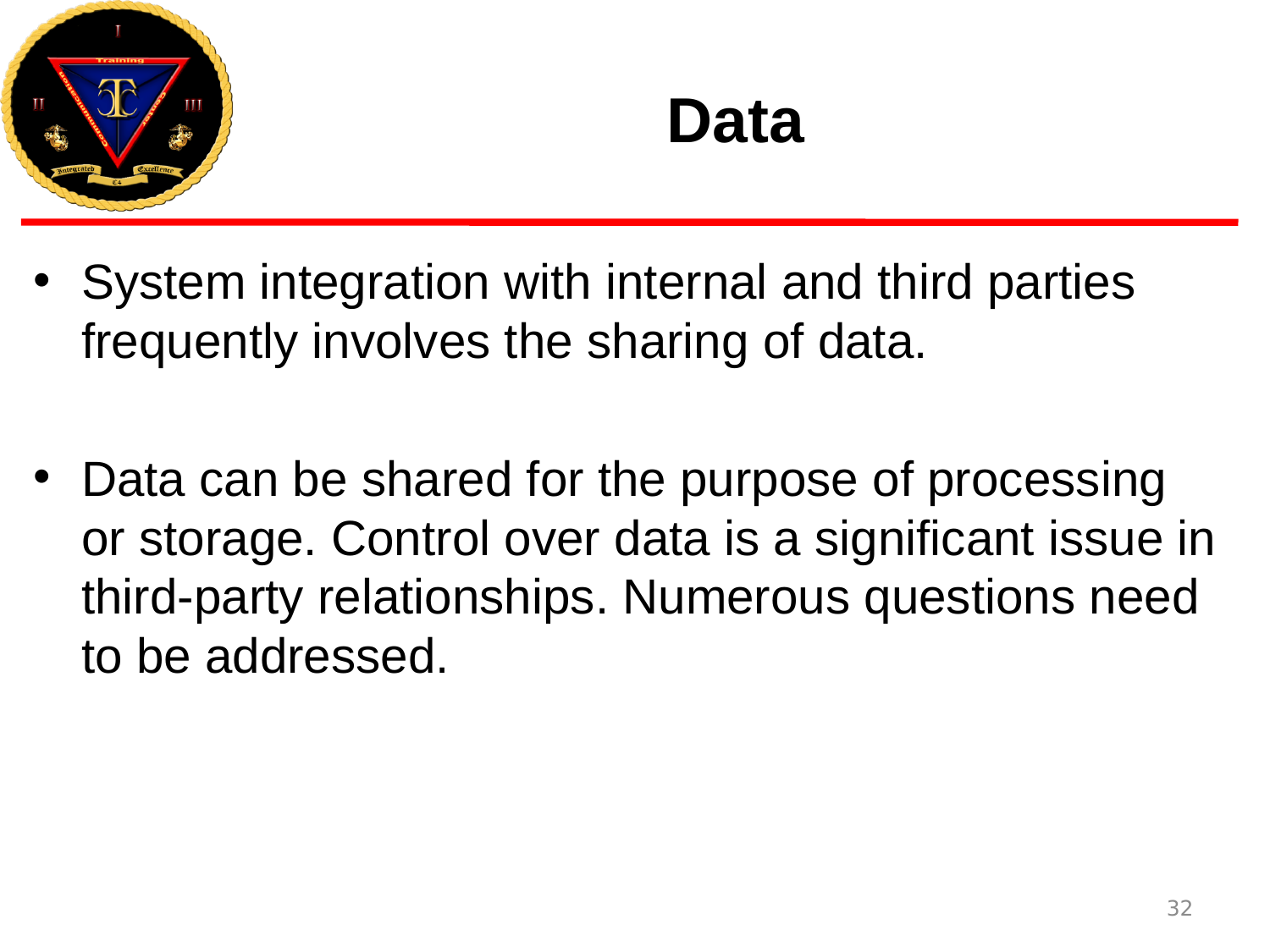

# Data
System integration with internal and third parties frequently involves the sharing of data.

Data can be shared for the purpose of processing or storage. Control over data is a significant issue in third-party relationships. Numerous questions need to be addressed.
32